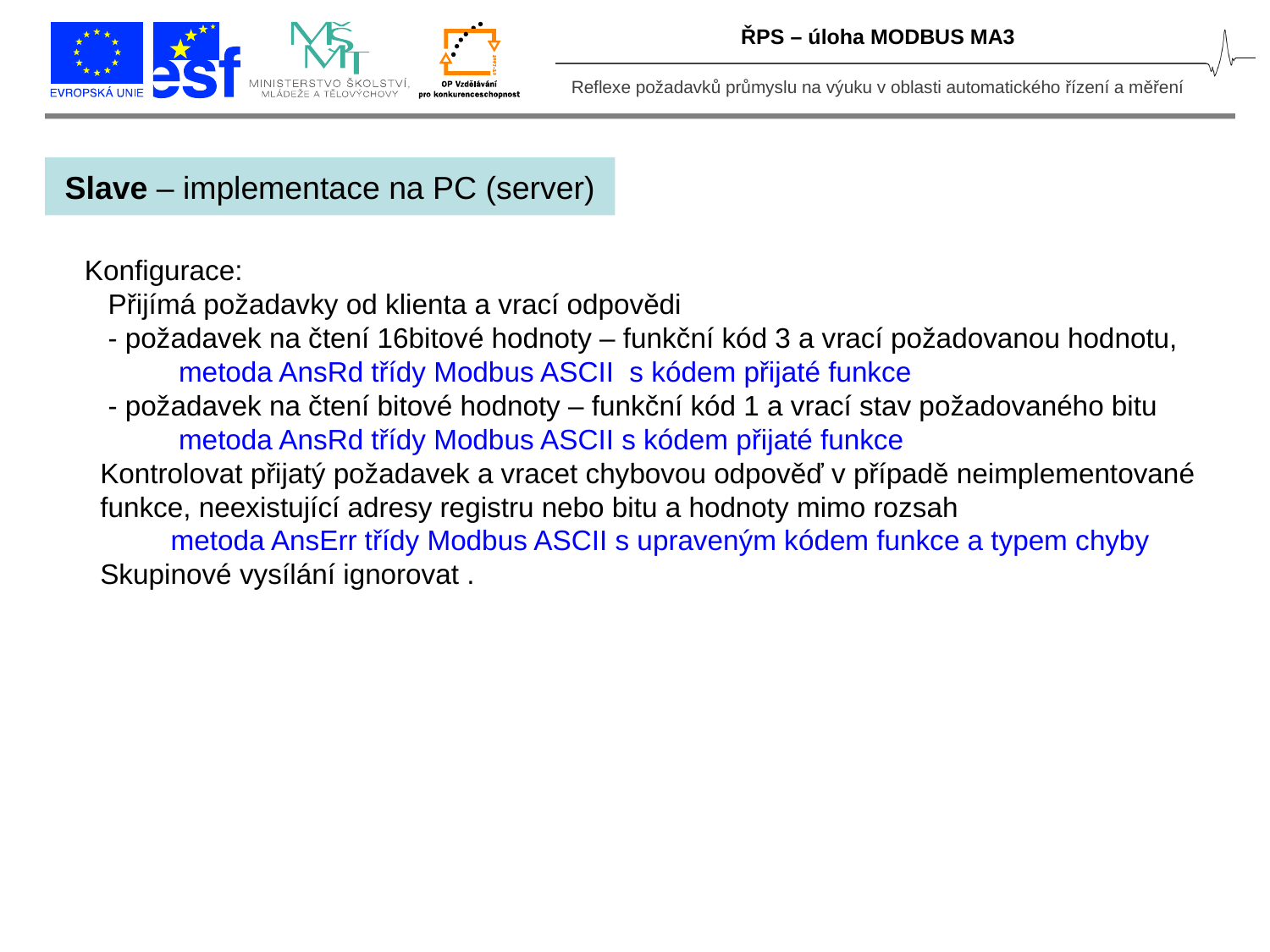

ŘPS – úloha MODBUS MA3

Slave – implementace na PC (server)
Konfigurace:
   Přijímá požadavky od klienta a vrací odpovědi
   - požadavek na čtení 16bitové hodnoty – funkční kód 3 a vrací požadovanou hodnotu,
            metoda AnsRd třídy Modbus ASCII  s kódem přijaté funkce
   - požadavek na čtení bitové hodnoty – funkční kód 1 a vrací stav požadovaného bitu
            metoda AnsRd třídy Modbus ASCII s kódem přijaté funkce
  Kontrolovat přijatý požadavek a vracet chybovou odpověď v případě neimplementované
  funkce, neexistující adresy registru nebo bitu a hodnoty mimo rozsah
           metoda AnsErr třídy Modbus ASCII s upraveným kódem funkce a typem chyby
  Skupinové vysílání ignorovat .